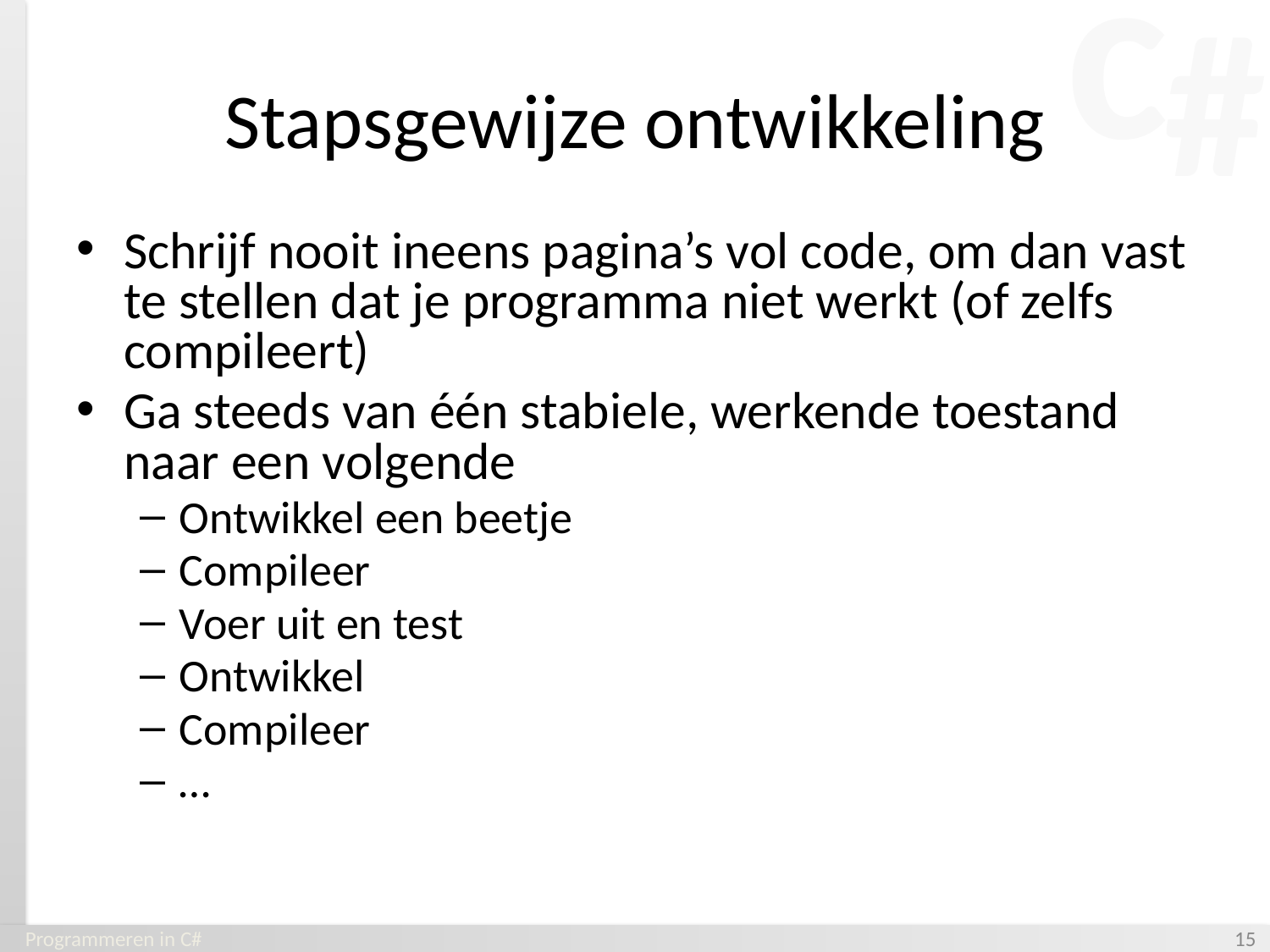

# Stapsgewijze ontwikkeling
Schrijf nooit ineens pagina’s vol code, om dan vast te stellen dat je programma niet werkt (of zelfs compileert)
Ga steeds van één stabiele, werkende toestand naar een volgende
Ontwikkel een beetje
Compileer
Voer uit en test
Ontwikkel
Compileer
…
Programmeren in C#
15